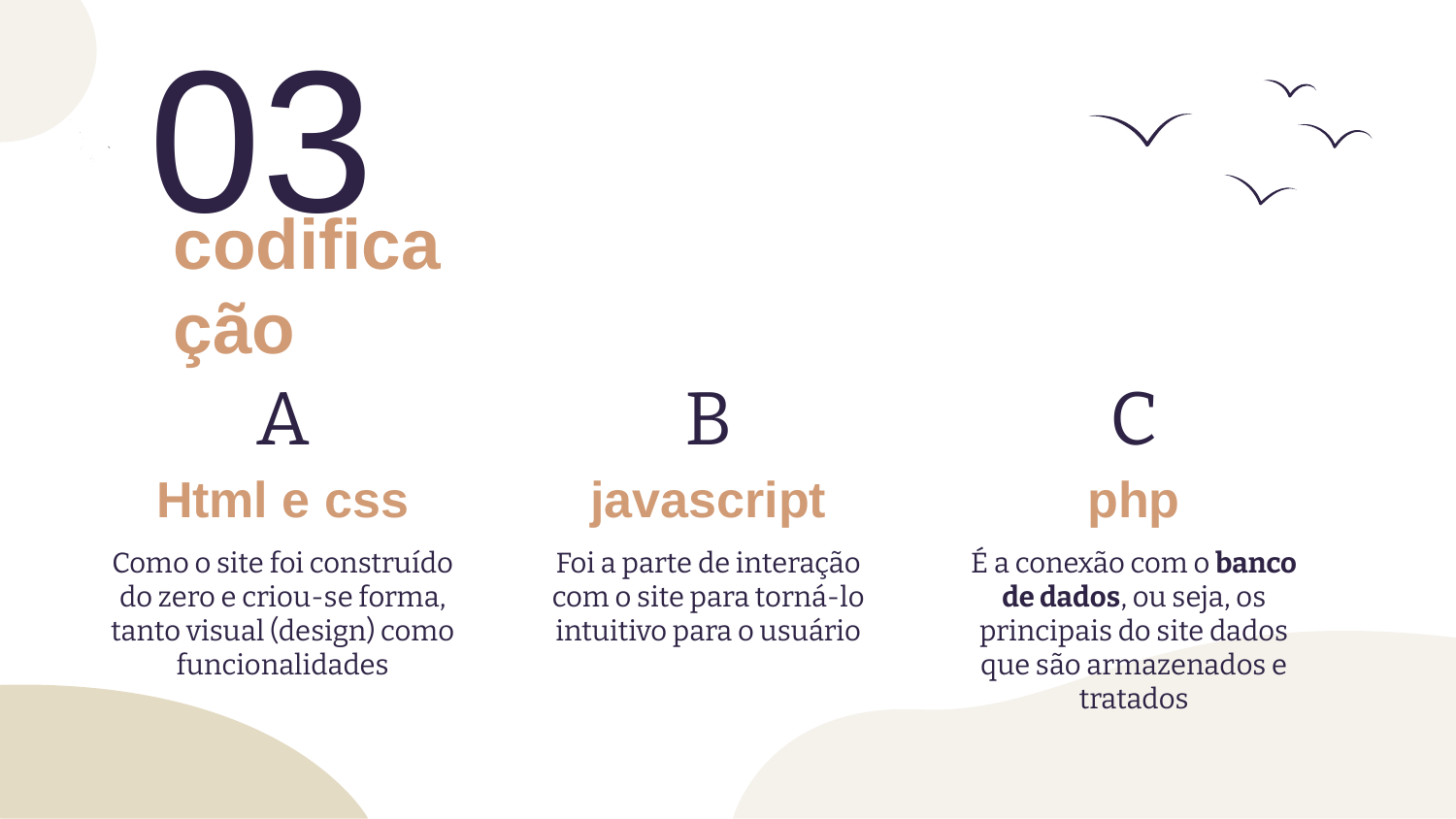

03

# codificação
A
B
C
Html e css
javascript
php
Como o site foi construído do zero e criou-se forma, tanto visual (design) como funcionalidades
Foi a parte de interação com o site para torná-lo intuitivo para o usuário
É a conexão com o banco de dados, ou seja, os principais do site dados que são armazenados e tratados